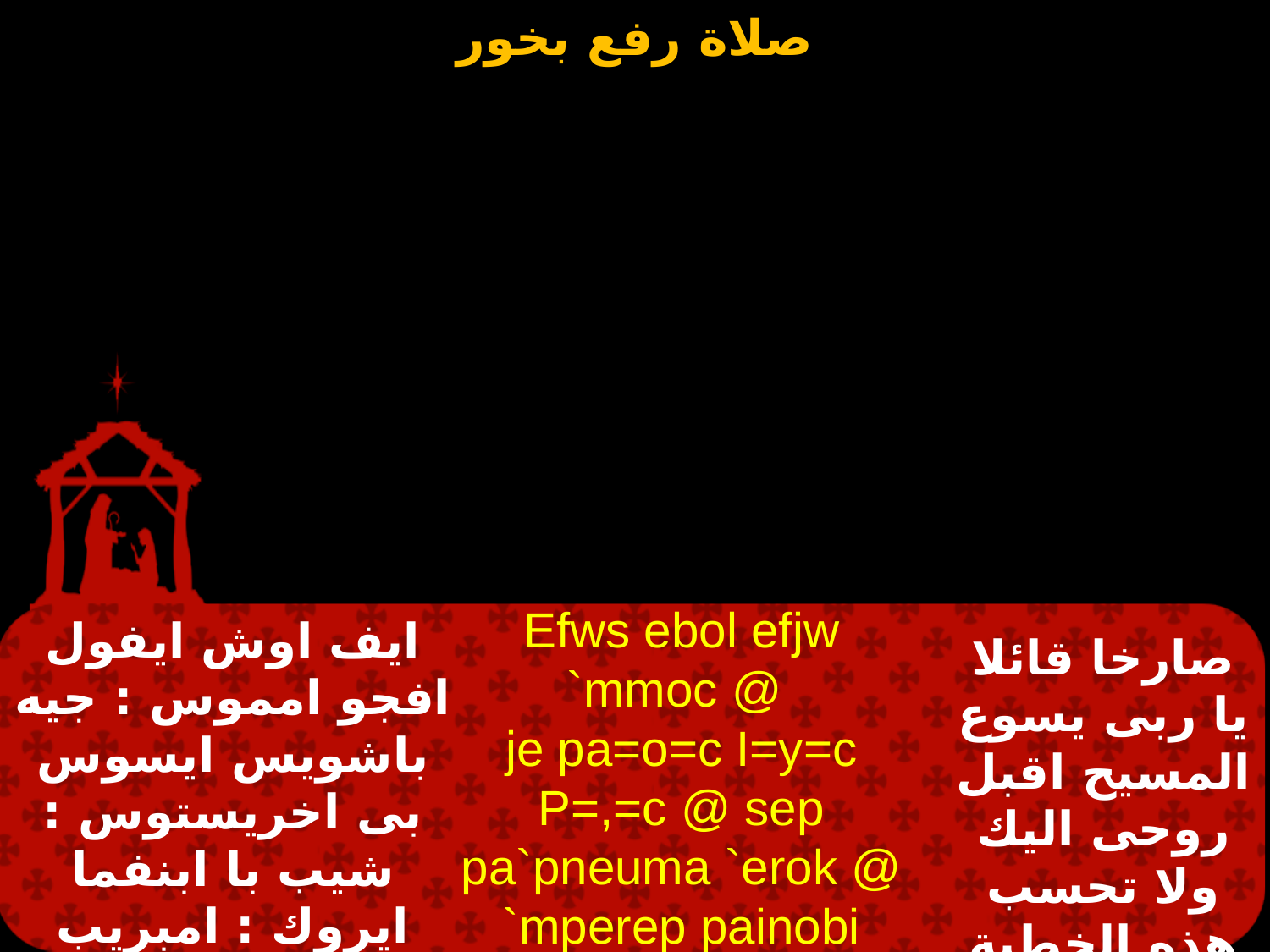

Efws ebol efjw `mmoc @
je pa=o=c I=y=c P=,=c @ sep pa`pneuma `erok @ `mperep painobi `enairwmi
ايف اوش ايفول افجو امموس : جيه باشويس ايسوس بى اخريستوس : شيب با ابنفما ايروك : امبريب باى نوفى ايناى رومى .
صارخا قائلا يا ربى يسوع المسيح اقبل روحى اليك ولا تحسب هذه الخطية علي هؤلاء الناس